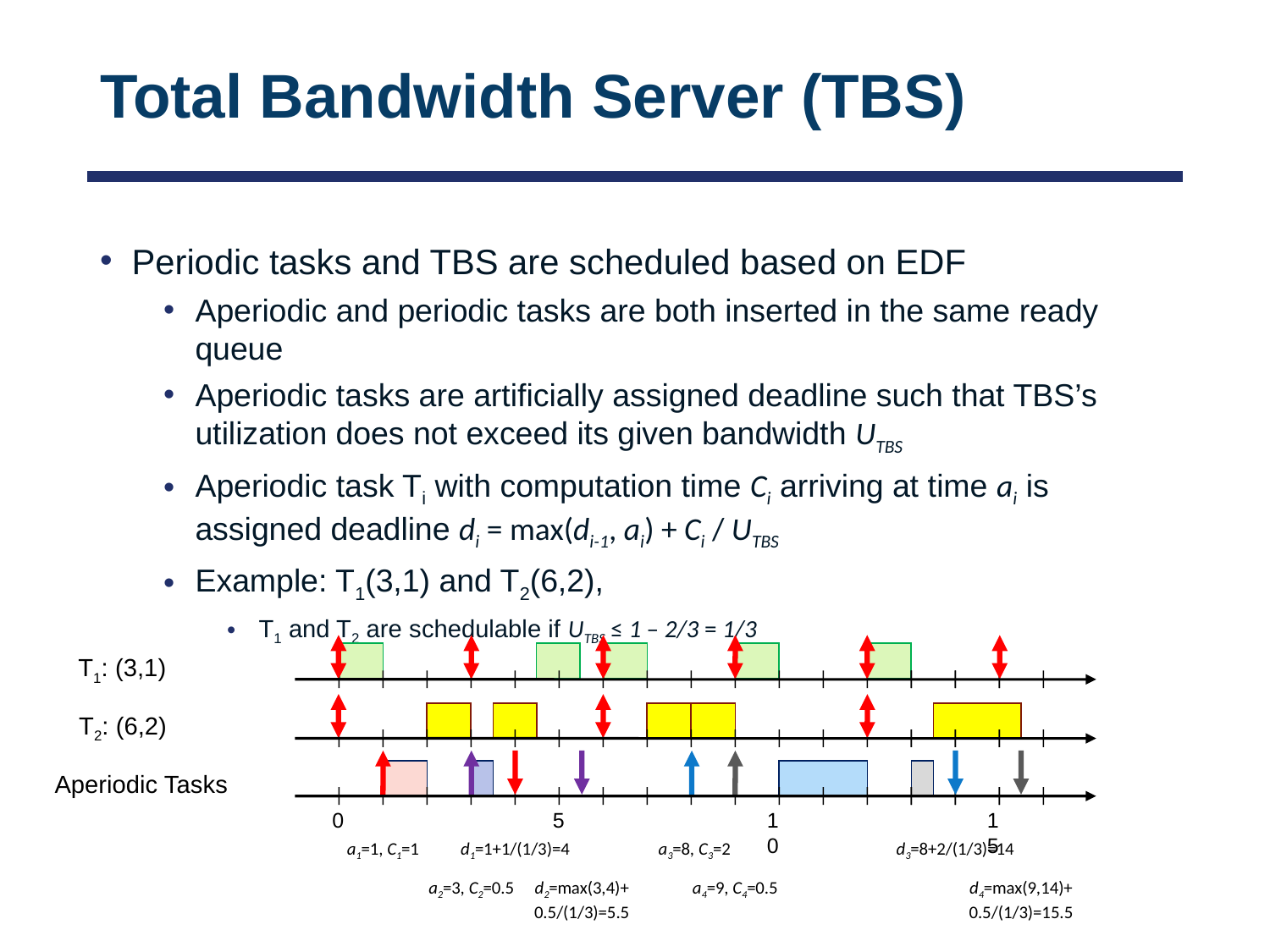

# Total Bandwidth Server (TBS)
Periodic tasks and TBS are scheduled based on EDF
Aperiodic and periodic tasks are both inserted in the same ready queue
Aperiodic tasks are artificially assigned deadline such that TBS’s utilization does not exceed its given bandwidth UTBS
Aperiodic task Ti with computation time Ci arriving at time ai is assigned deadline di = max(di-1, ai) + Ci / UTBS
Example: T1(3,1) and T2(6,2),
T1 and T2 are schedulable if UTBS ≤ 1 – 2/3 = 1/3

T1: (3,1)

T2: (6,2)

Aperiodic Tasks

0
5
10
15
a1=1, C1=1
d1=1+1/(1/3)=4
a3=8, C3=2
d3=8+2/(1/3)=14
a2=3, C2=0.5
d2=max(3,4)+
0.5/(1/3)=5.5
a4=9, C4=0.5
d4=max(9,14)+
0.5/(1/3)=15.5